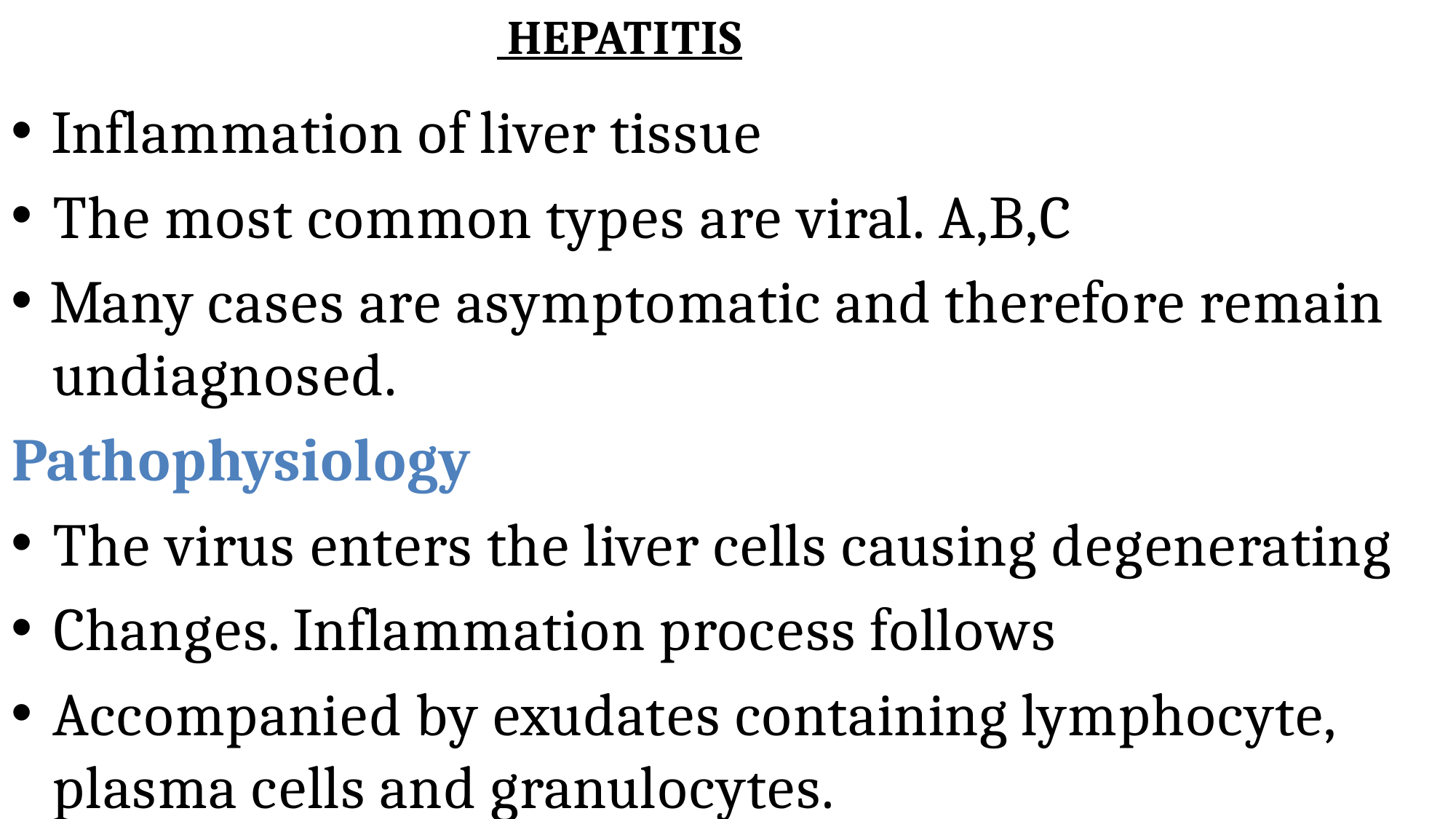

# HEPATITIS
Inflammation of liver tissue
The most common types are viral. A,B,C
Many cases are asymptomatic and therefore remain undiagnosed.
Pathophysiology
The virus enters the liver cells causing degenerating
Changes. Inflammation process follows
Accompanied by exudates containing lymphocyte, plasma cells and granulocytes.